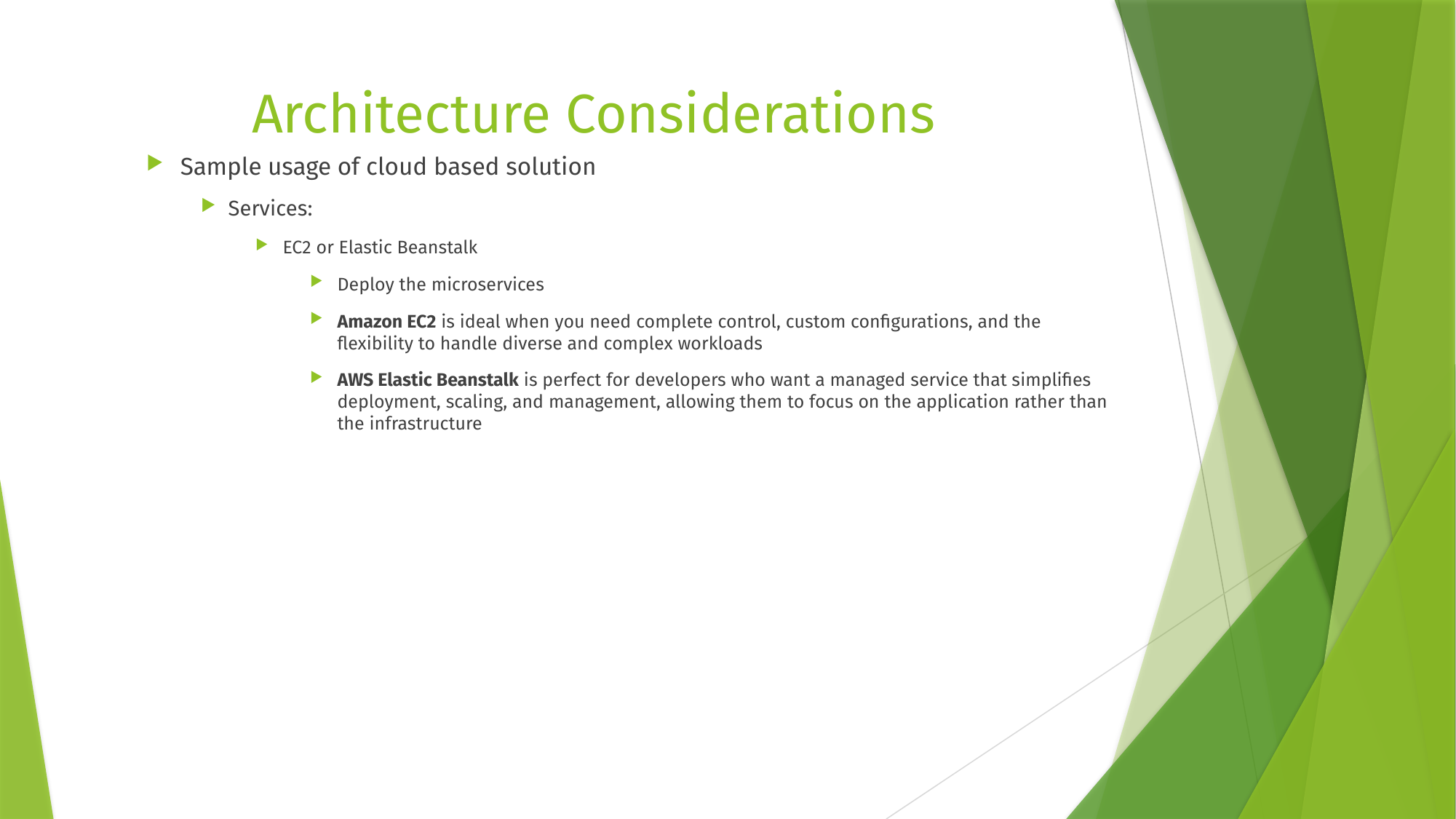

# Architecture Considerations
Sample usage of cloud based solution
Services:
EC2 or Elastic Beanstalk
Deploy the microservices
Amazon EC2 is ideal when you need complete control, custom configurations, and the flexibility to handle diverse and complex workloads
AWS Elastic Beanstalk is perfect for developers who want a managed service that simplifies deployment, scaling, and management, allowing them to focus on the application rather than the infrastructure